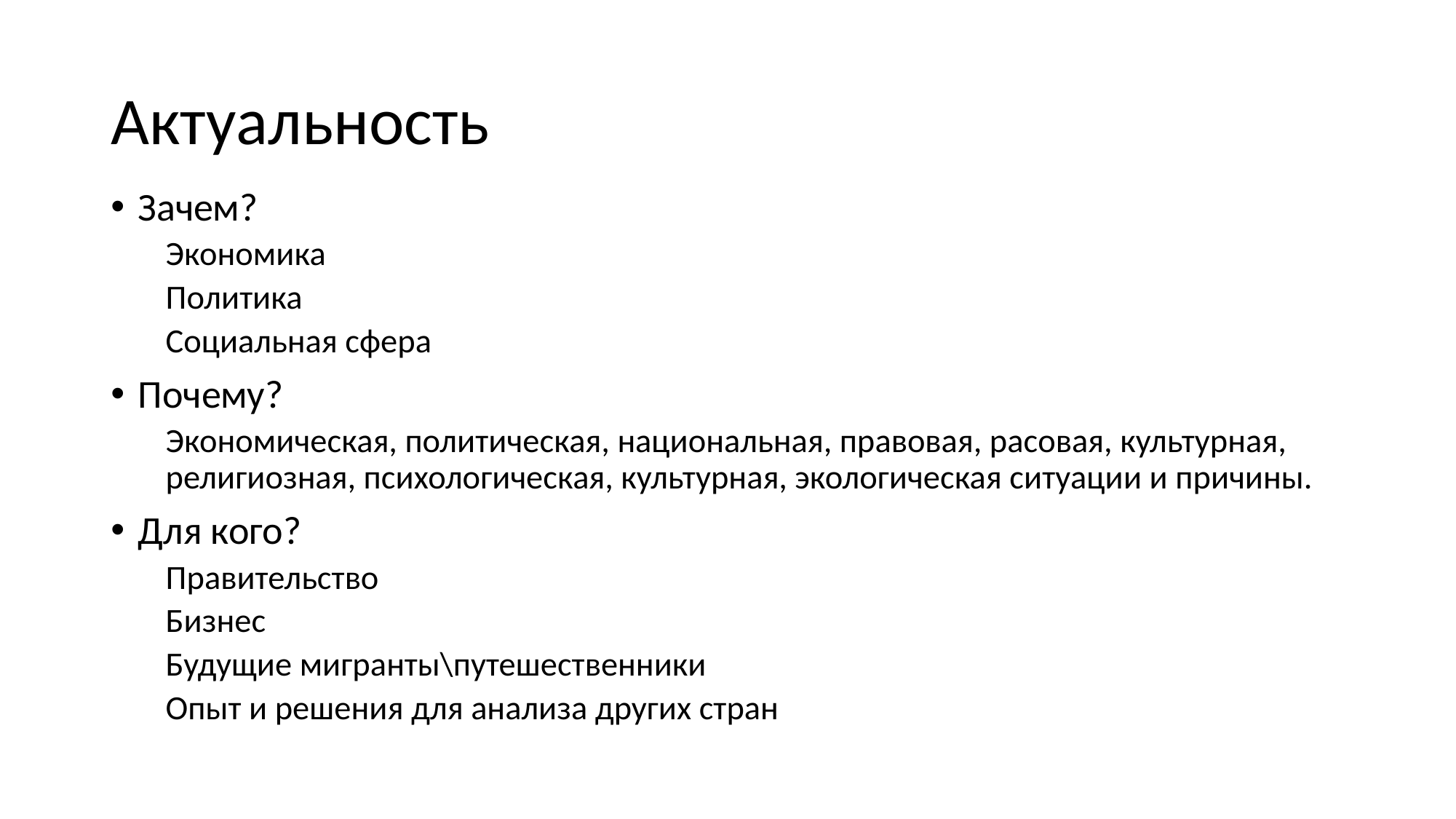

# Актуальность
Зачем?
Экономика
Политика
Социальная сфера
Почему?
Экономическая, политическая, национальная, правовая, расовая, культурная, религиозная, психологическая, культурная, экологическая ситуации и причины.
Для кого?
Правительство
Бизнес
Будущие мигранты\путешественники
Опыт и решения для анализа других стран